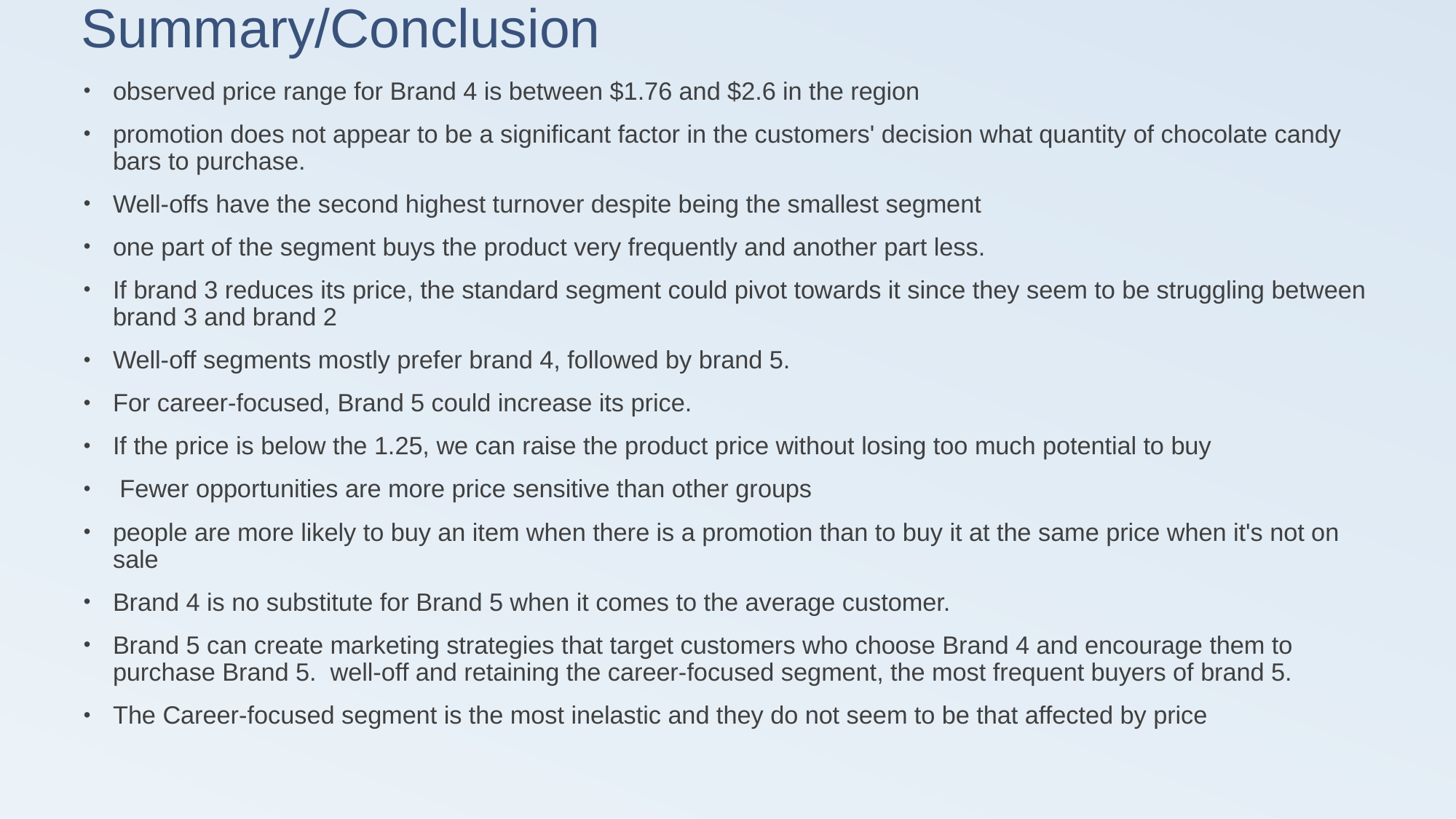

# Summary/Conclusion
observed price range for Brand 4 is between $1.76 and $2.6 in the region
promotion does not appear to be a significant factor in the customers' decision what quantity of chocolate candy bars to purchase.
Well-offs have the second highest turnover despite being the smallest segment
one part of the segment buys the product very frequently and another part less.
If brand 3 reduces its price, the standard segment could pivot towards it since they seem to be struggling between brand 3 and brand 2
Well-off segments mostly prefer brand 4, followed by brand 5.
For career-focused, Brand 5 could increase its price.
If the price is below the 1.25, we can raise the product price without losing too much potential to buy
 Fewer opportunities are more price sensitive than other groups
people are more likely to buy an item when there is a promotion than to buy it at the same price when it's not on sale
Brand 4 is no substitute for Brand 5 when it comes to the average customer.
Brand 5 can create marketing strategies that target customers who choose Brand 4 and encourage them to purchase Brand 5.  well-off and retaining the career-focused segment, the most frequent buyers of brand 5.
The Career-focused segment is the most inelastic and they do not seem to be that affected by price